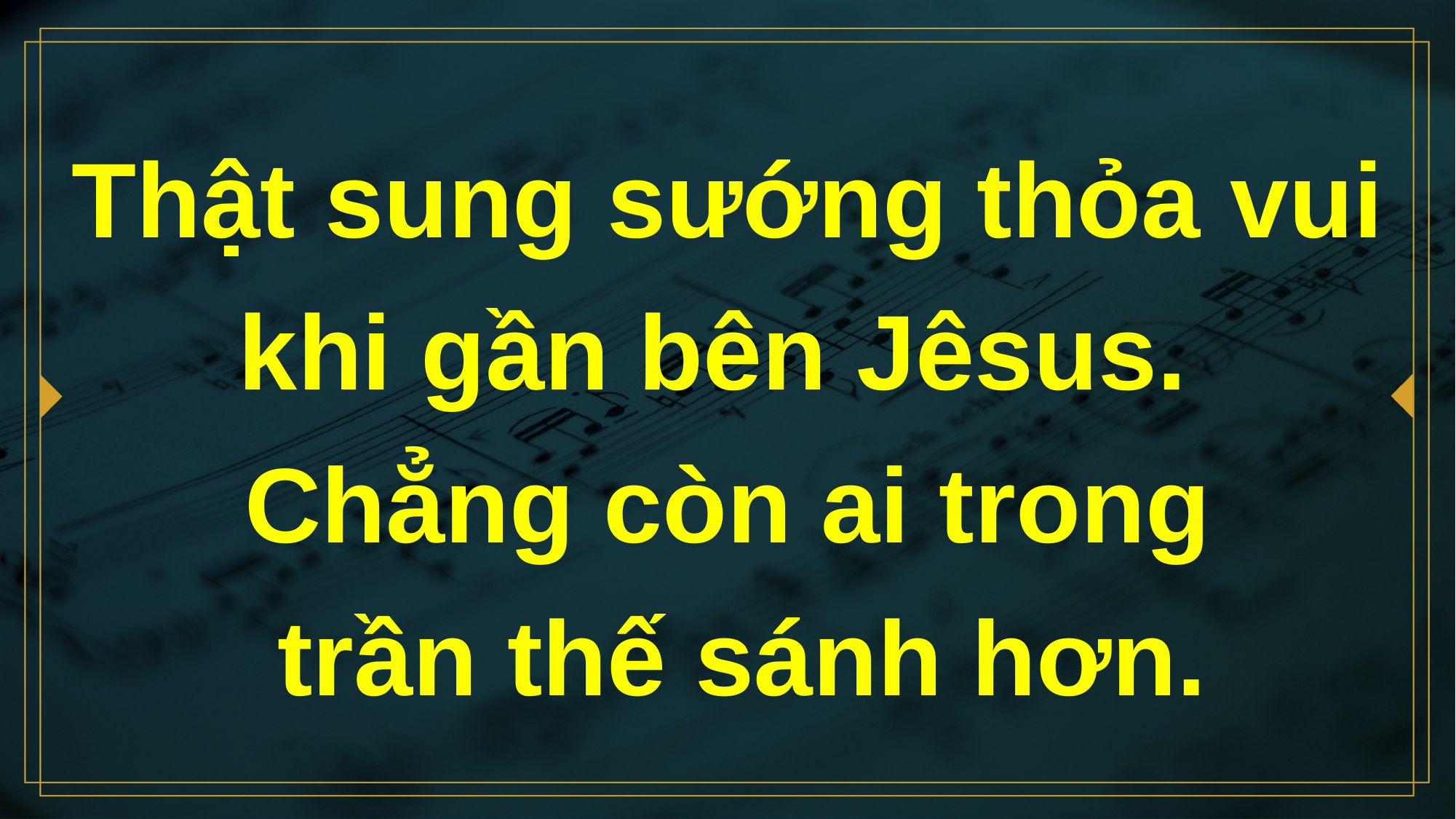

# Thật sung sướng thỏa vui khi gần bên Jêsus. Chẳng còn ai trong trần thế sánh hơn.